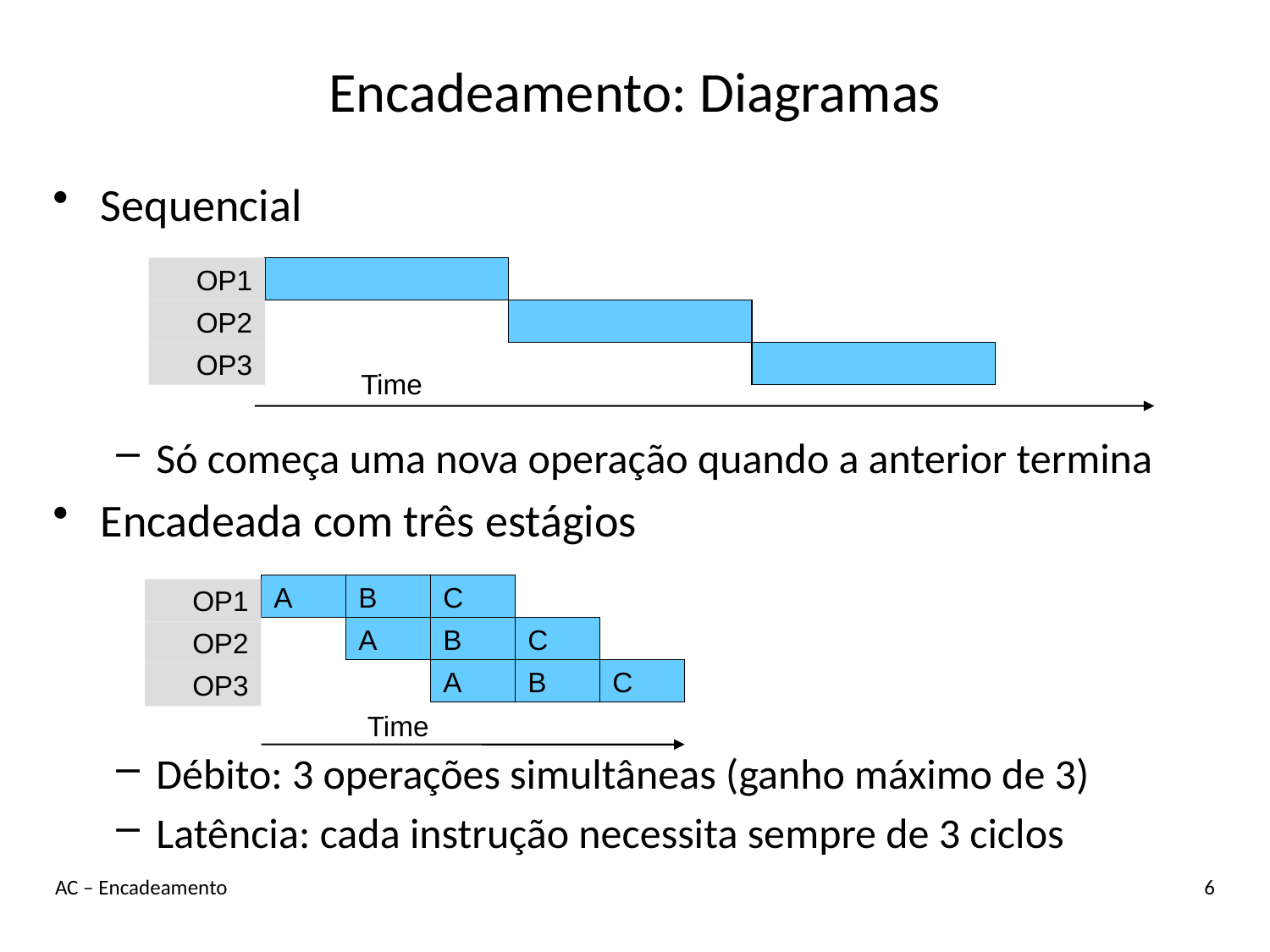

# Encadeamento: Diagramas
Sequencial

Só começa uma nova operação quando a anterior termina
Encadeada com três estágios

Débito: 3 operações simultâneas (ganho máximo de 3)
Latência: cada instrução necessita sempre de 3 ciclos

OP1

OP2

OP3

Time

A
B
C
A
B
C
A
B
C
Time

OP1
OP2
OP3
AC – Encadeamento
6